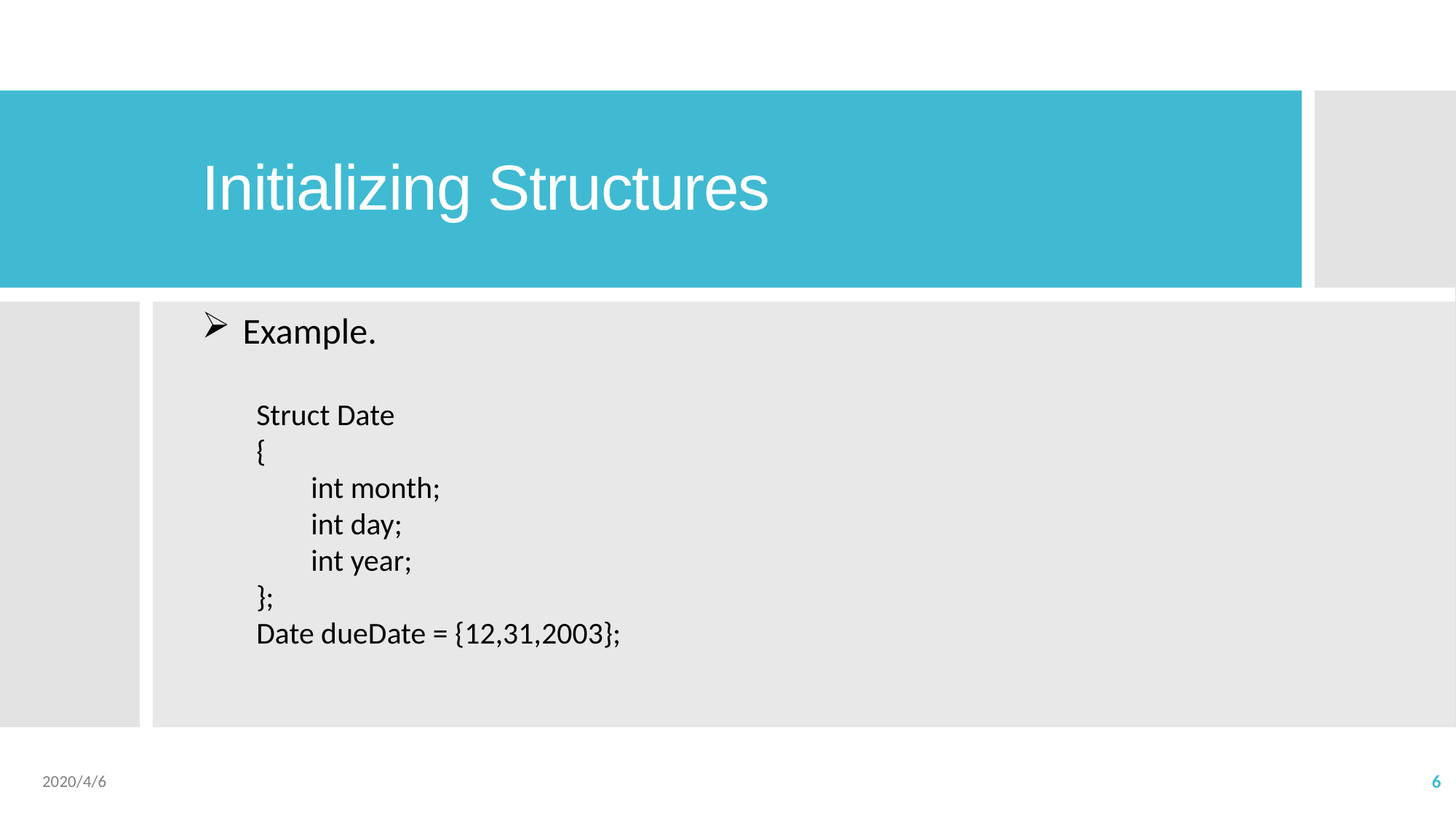

# Initializing Structures

Example.

Struct Date
{
int month;
int day;
int year;
};
Date dueDate = {12,31,2003};

2020/4/6
6